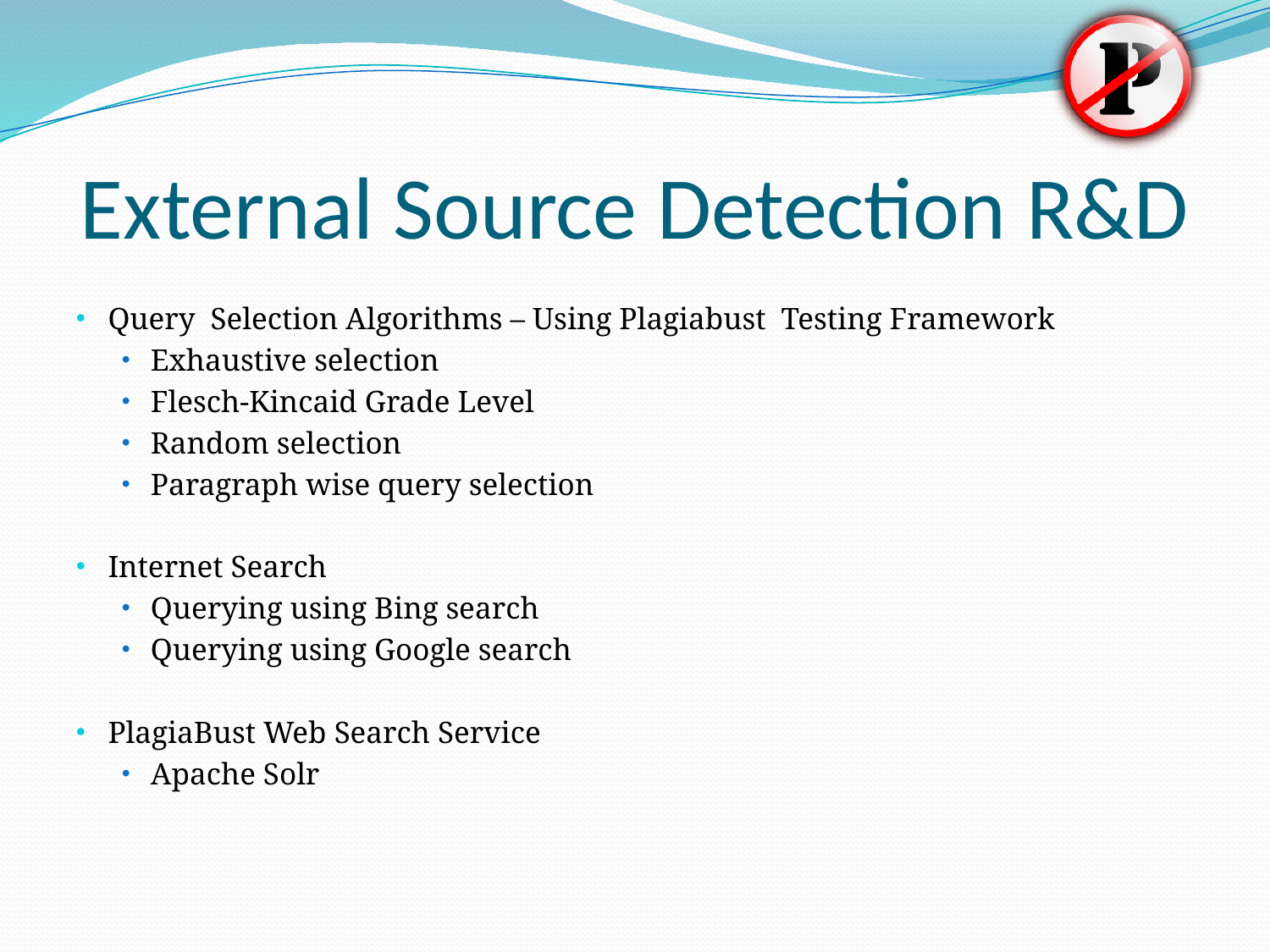

# External Source Detection R&D

Query  Selection Algorithms – Using Plagiabust  Testing Framework
Exhaustive selection
Flesch-Kincaid Grade Level
Random selection
Paragraph wise query selection

Internet Search
Querying using Bing search
Querying using Google search

PlagiaBust Web Search Service
Apache Solr